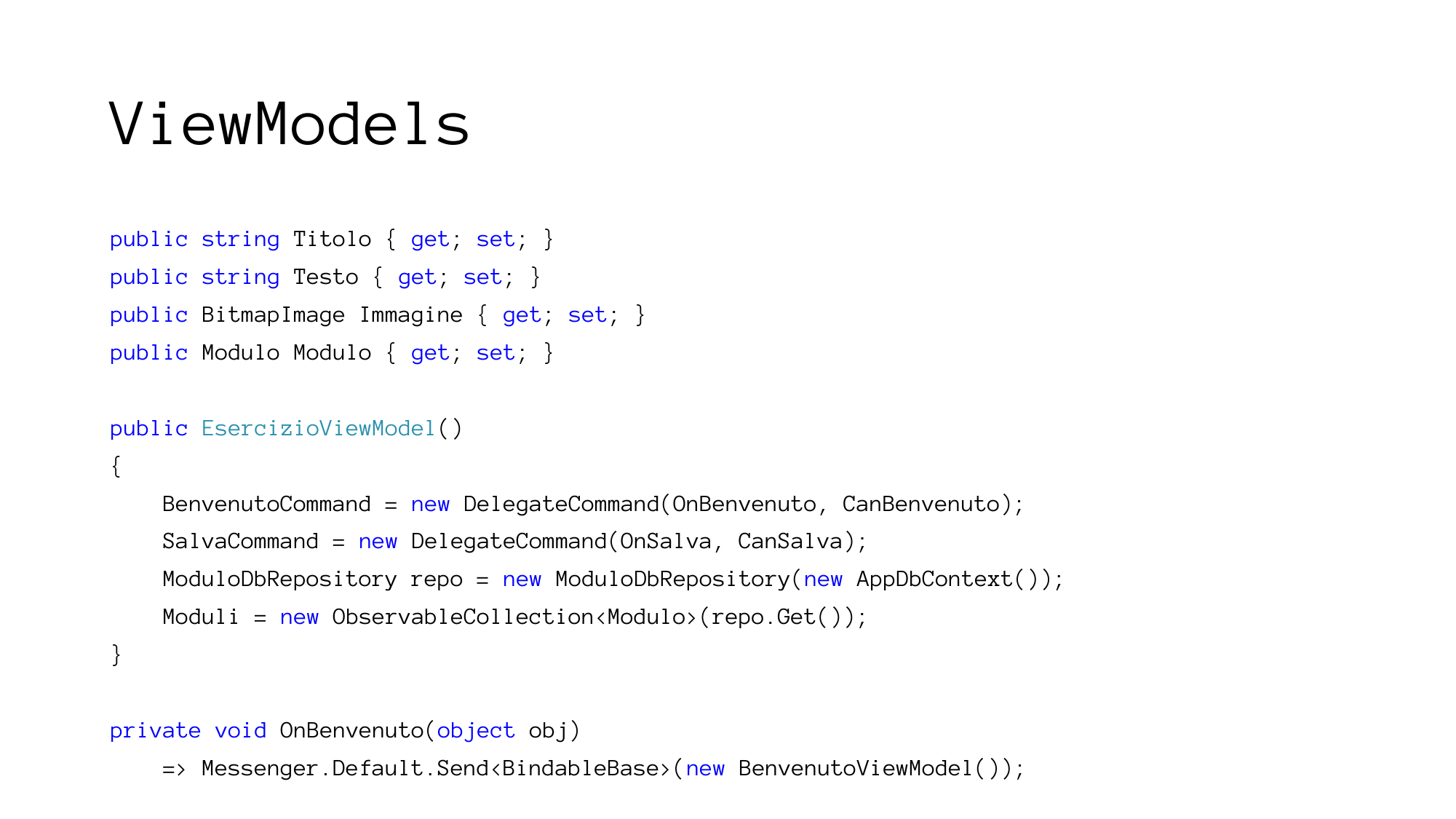

# ViewModels
public string Titolo { get; set; }
public string Testo { get; set; }
public BitmapImage Immagine { get; set; }
public Modulo Modulo { get; set; }

public EsercizioViewModel()
{
    BenvenutoCommand = new DelegateCommand(OnBenvenuto, CanBenvenuto);
    SalvaCommand = new DelegateCommand(OnSalva, CanSalva);
    ModuloDbRepository repo = new ModuloDbRepository(new AppDbContext());
    Moduli = new ObservableCollection<Modulo>(repo.Get());
}

private void OnBenvenuto(object obj)
    => Messenger.Default.Send<BindableBase>(new BenvenutoViewModel());